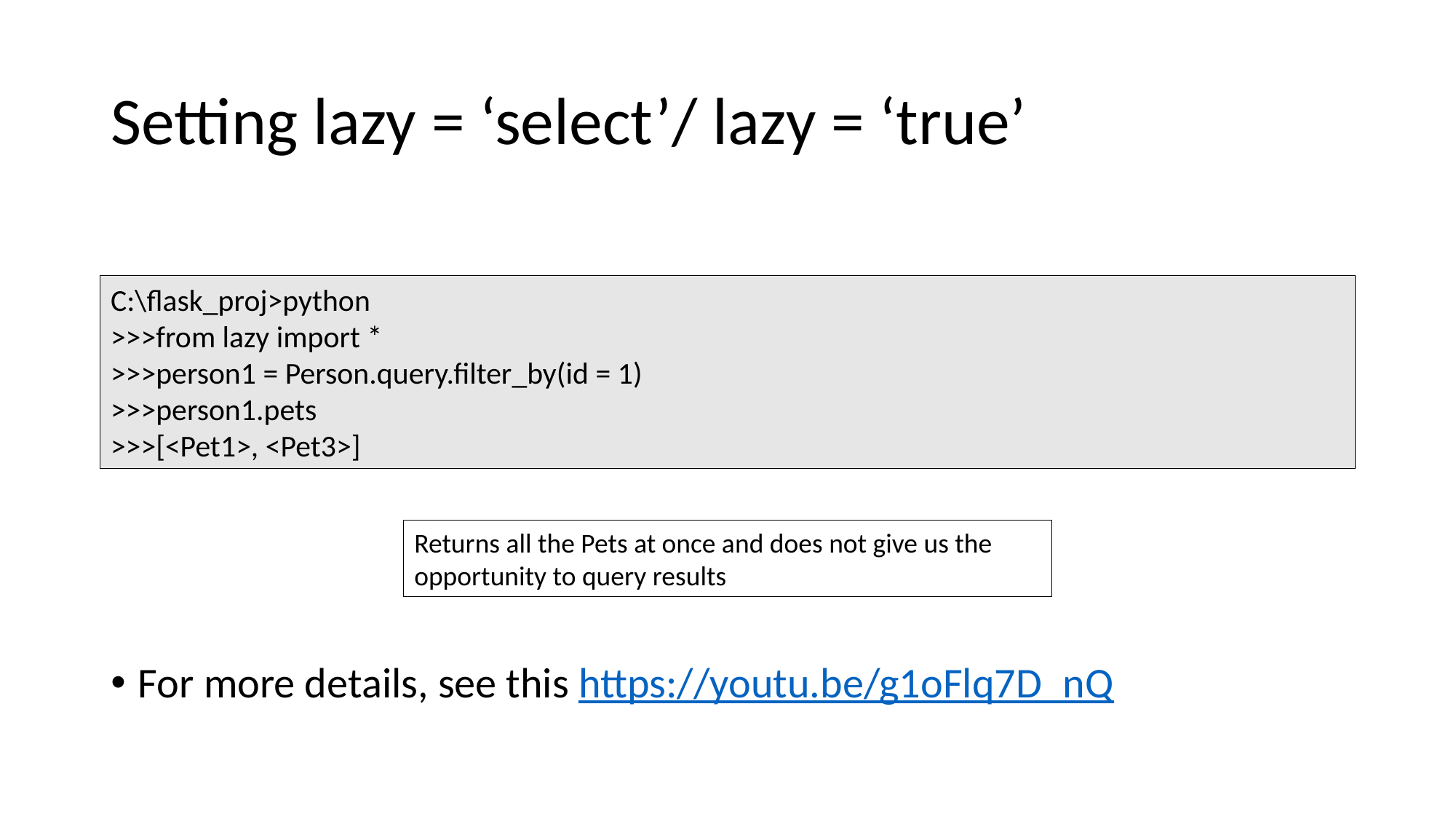

# Setting lazy = ‘select’/ lazy = ‘true’
C:\flask_proj>python
>>>from lazy import *
>>>person1 = Person.query.filter_by(id = 1)
>>>person1.pets
>>>[<Pet1>, <Pet3>]
Returns all the Pets at once and does not give us the opportunity to query results
For more details, see this https://youtu.be/g1oFlq7D_nQ